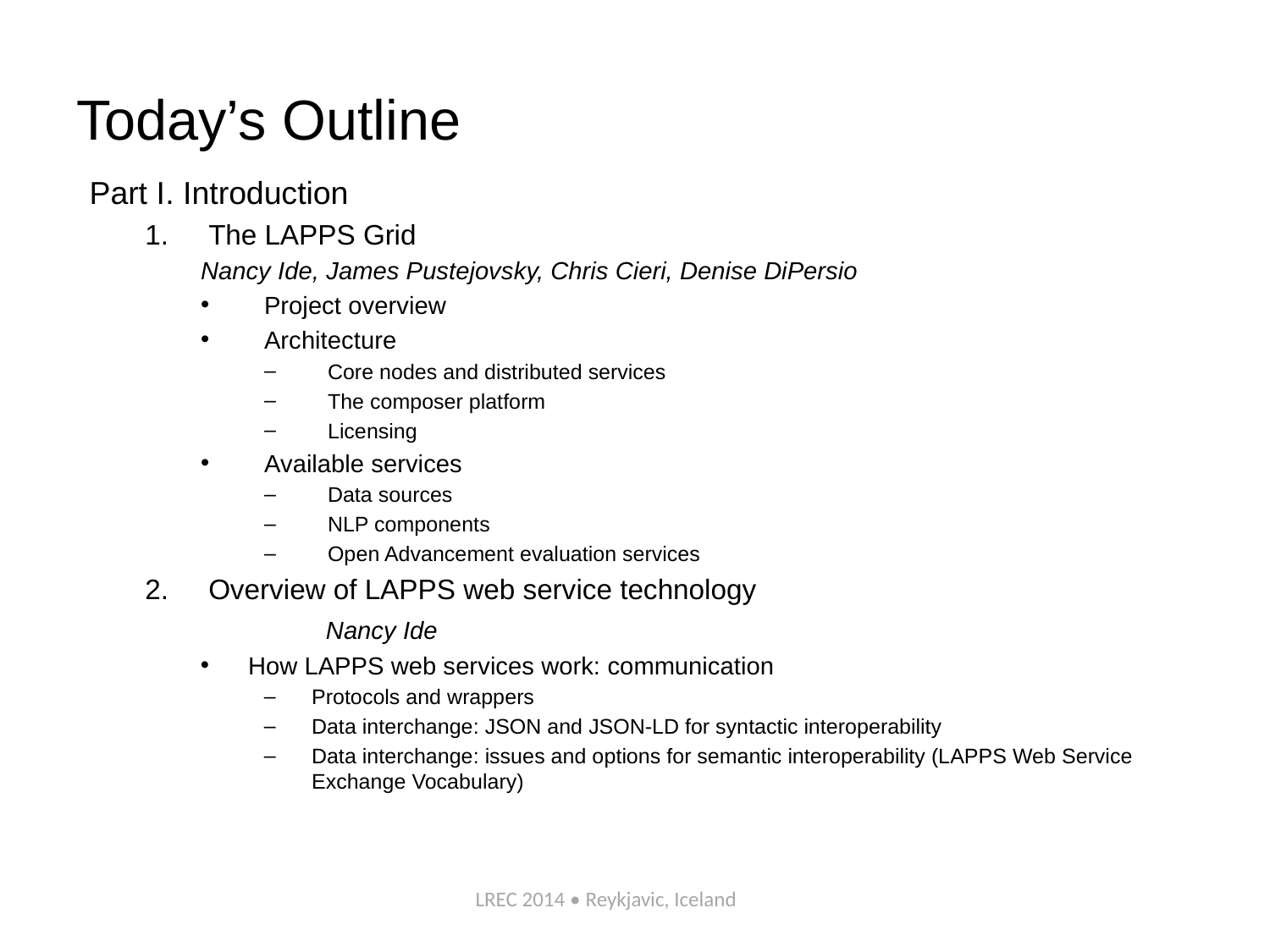

# Today’s Outline
Part I. Introduction
The LAPPS Grid
Nancy Ide, James Pustejovsky, Chris Cieri, Denise DiPersio
Project overview
Architecture
Core nodes and distributed services
The composer platform
Licensing
Available services
Data sources
NLP components
Open Advancement evaluation services
Overview of LAPPS web service technology
	       Nancy Ide
How LAPPS web services work: communication
Protocols and wrappers
Data interchange: JSON and JSON-LD for syntactic interoperability
Data interchange: issues and options for semantic interoperability (LAPPS Web Service Exchange Vocabulary)